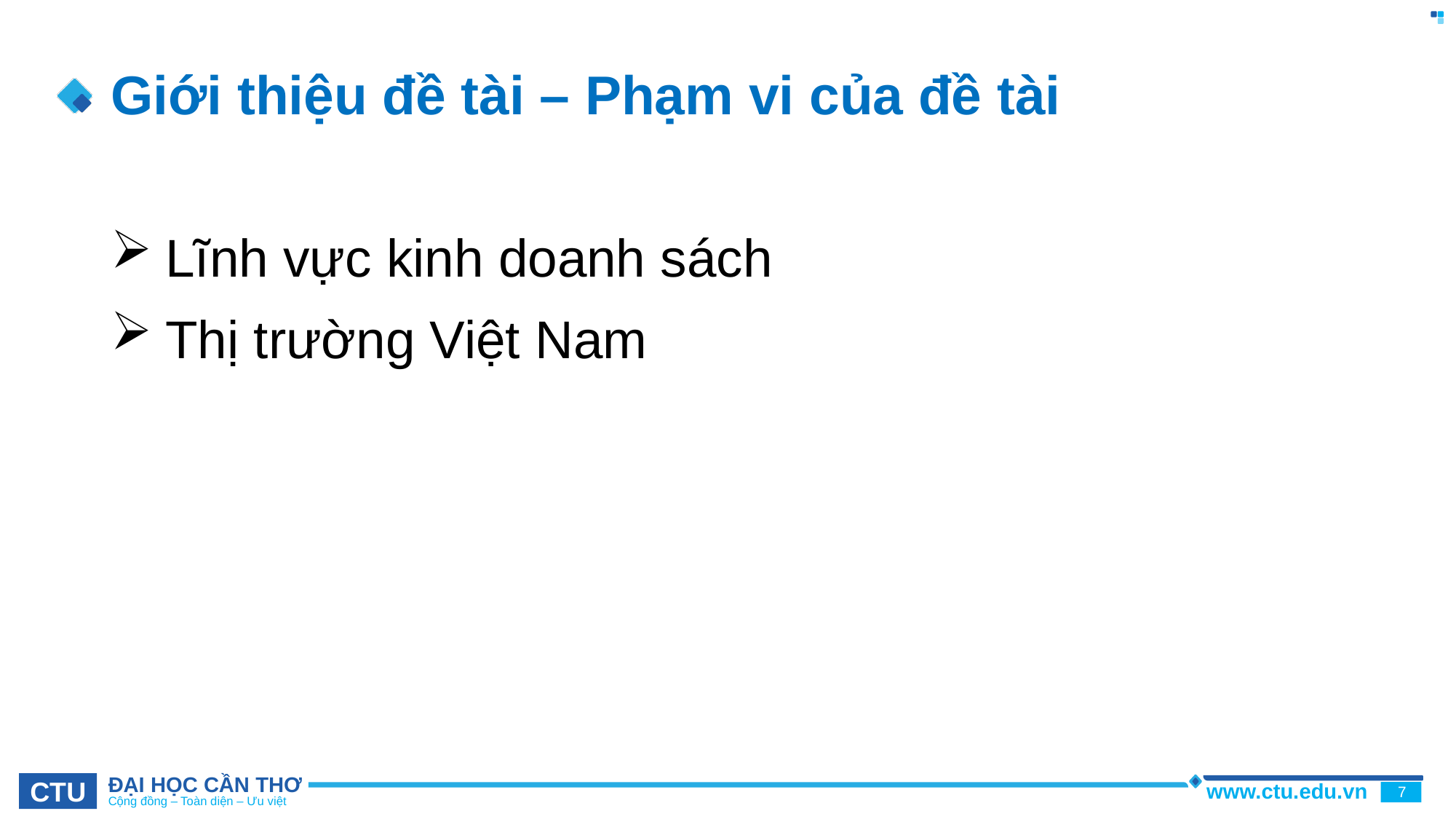

# Giới thiệu đề tài – Phạm vi của đề tài
Lĩnh vực kinh doanh sách
Thị trường Việt Nam